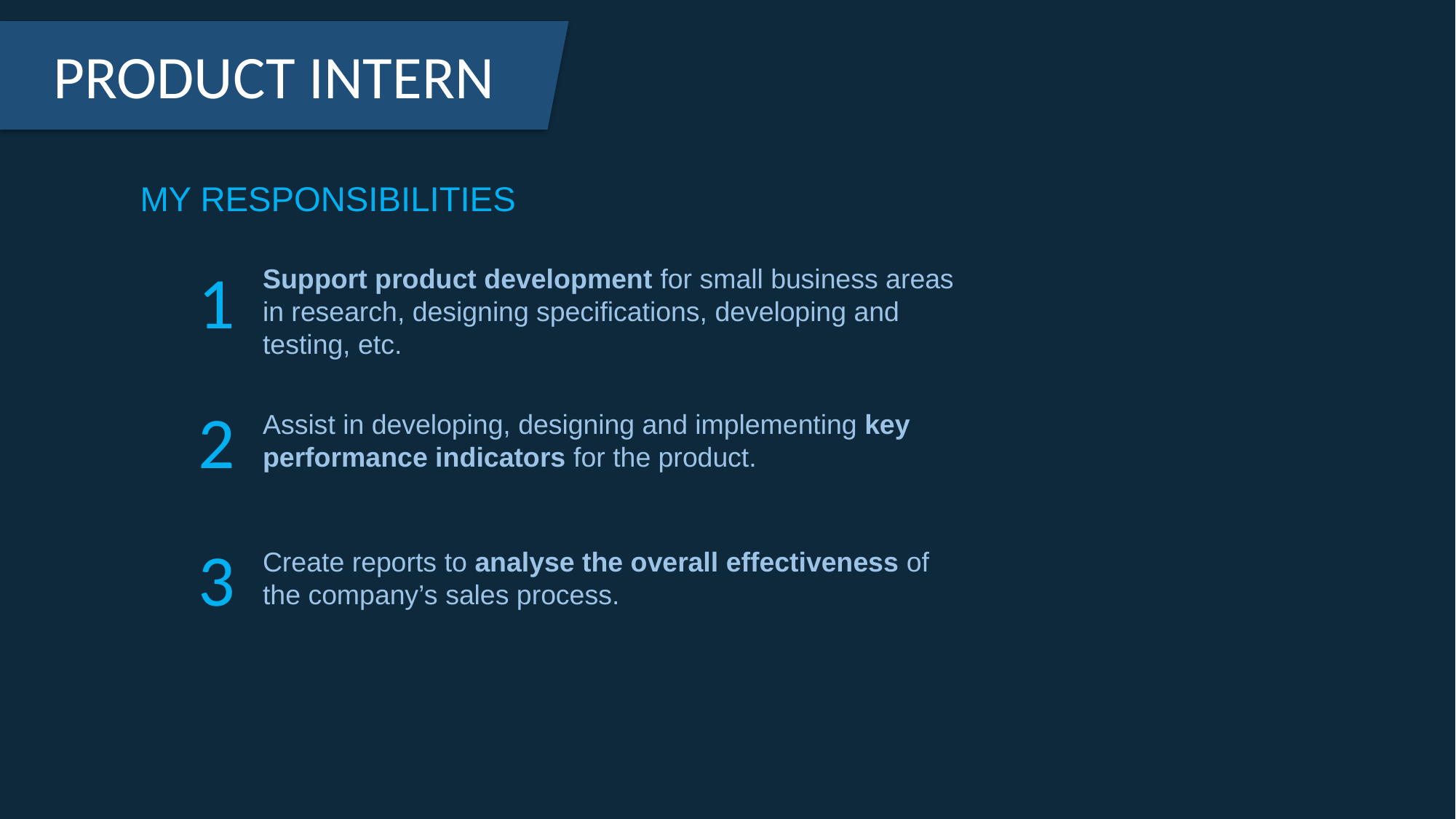

# PRODUCT INTERN

MY RESPONSIBILITIES
1
Support product development for small business areas in research, designing specifications, developing and testing, etc.
2
Assist in developing, designing and implementing key performance indicators for the product.
3
Create reports to analyse the overall effectiveness of the company’s sales process.